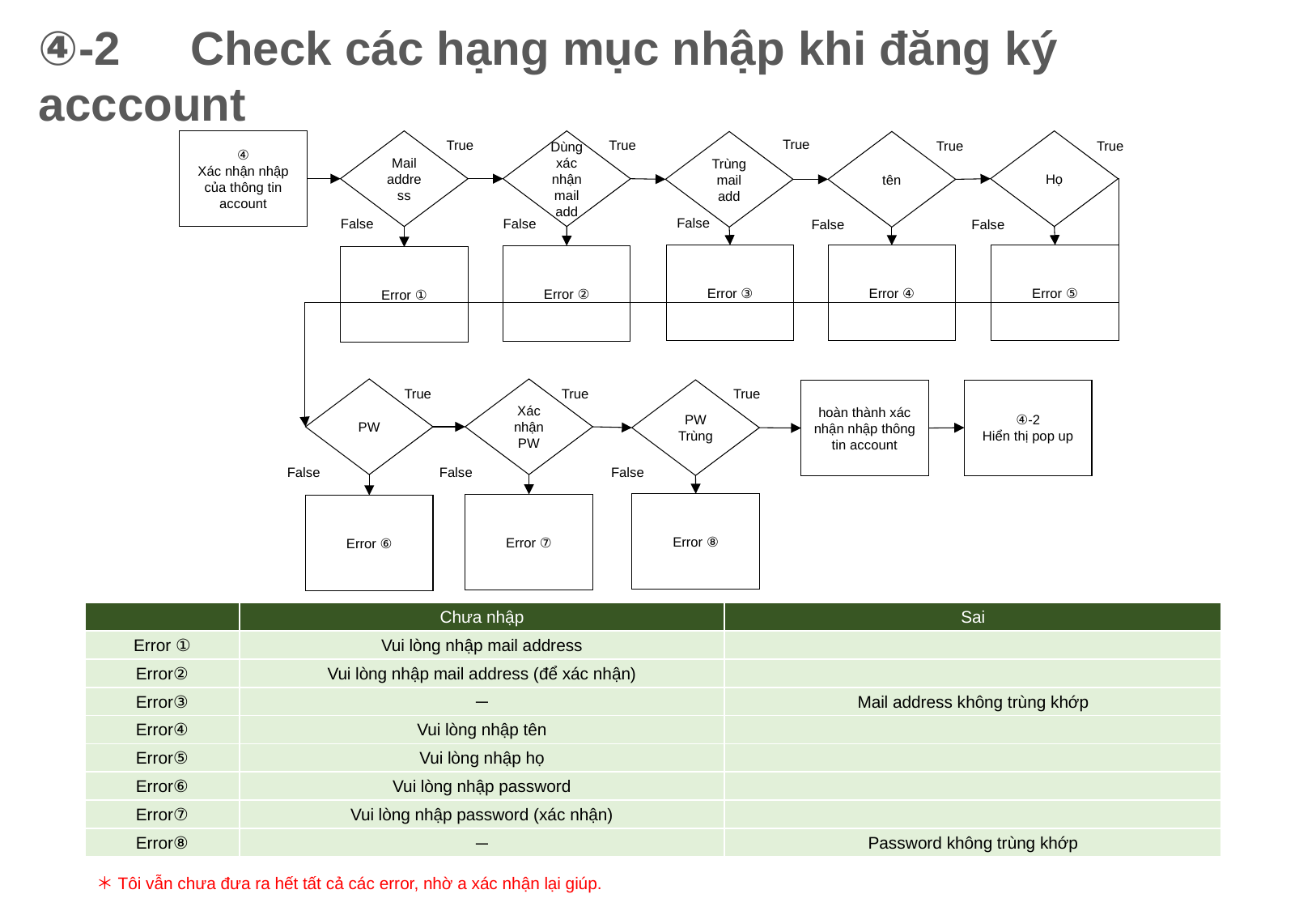

④-2　Check các hạng mục nhập khi đăng ký acccount
True
True
True
Dùng xác nhận mail add
④
Xác nhận nhập của thông tin account
Mail address
Họ
True
Trùng mail add
tên
True
False
False
False
False
False
Error ③
Error ⑤
Error ④
Error ②
Error ①
PW
Xác nhận PW
True
True
True
④-2
Hiển thị pop up
PW
Trùng
hoàn thành xác nhận nhập thông tin account
False
False
False
Error ⑧
Error ⑦
Error ⑥
|  | Chưa nhập | Sai |
| --- | --- | --- |
| Error ① | Vui lòng nhập mail address |  |
| Error② | Vui lòng nhập mail address (để xác nhận) |  |
| Error③ | － | Mail address không trùng khớp |
| Error④ | Vui lòng nhập tên |  |
| Error⑤ | Vui lòng nhập họ |  |
| Error⑥ | Vui lòng nhập password |  |
| Error⑦ | Vui lòng nhập password (xác nhận) |  |
| Error⑧ | － | Password không trùng khớp |
＊Tôi vẫn chưa đưa ra hết tất cả các error, nhờ a xác nhận lại giúp.